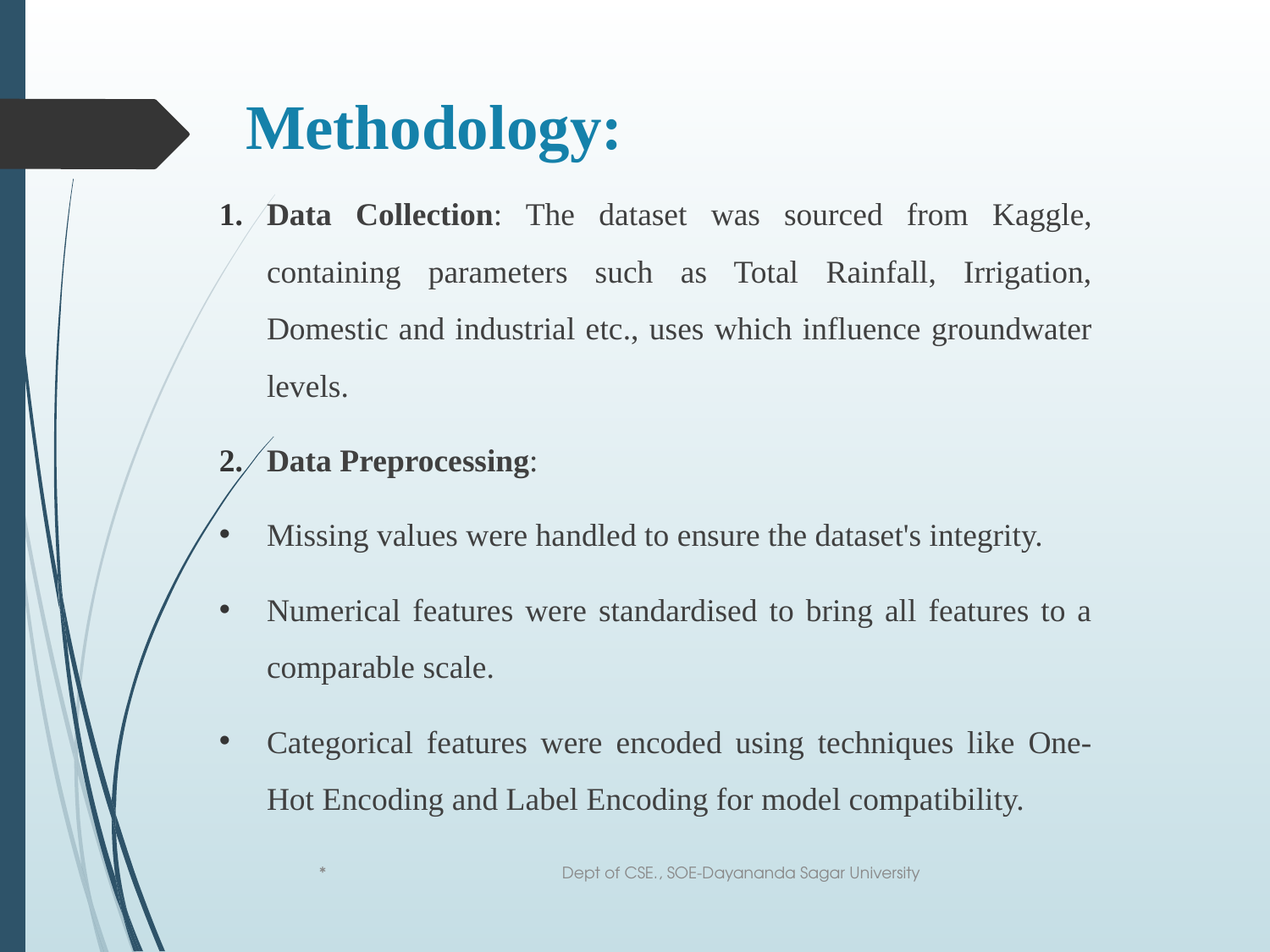

# Methodology:
Data Collection: The dataset was sourced from Kaggle, containing parameters such as Total Rainfall, Irrigation, Domestic and industrial etc., uses which influence groundwater levels.
Data Preprocessing:
Missing values were handled to ensure the dataset's integrity.
Numerical features were standardised to bring all features to a comparable scale.
Categorical features were encoded using techniques like One-Hot Encoding and Label Encoding for model compatibility.

*
Dept of CSE., SOE-Dayananda Sagar University